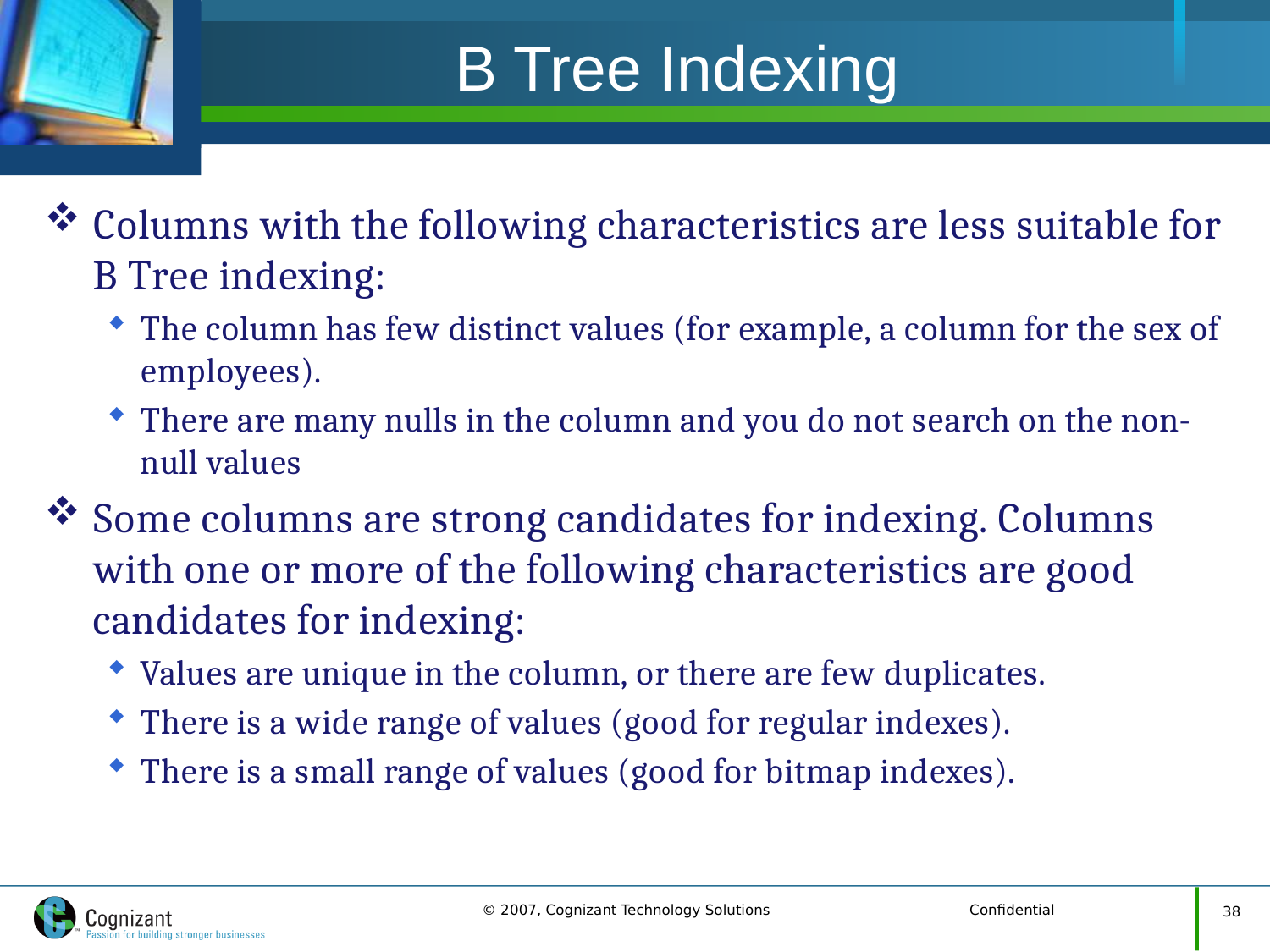

# B Tree Indexing
Columns with the following characteristics are less suitable for B Tree indexing:
The column has few distinct values (for example, a column for the sex of employees).
There are many nulls in the column and you do not search on the non-null values
Some columns are strong candidates for indexing. Columns with one or more of the following characteristics are good candidates for indexing:
Values are unique in the column, or there are few duplicates.
There is a wide range of values (good for regular indexes).
There is a small range of values (good for bitmap indexes).

38